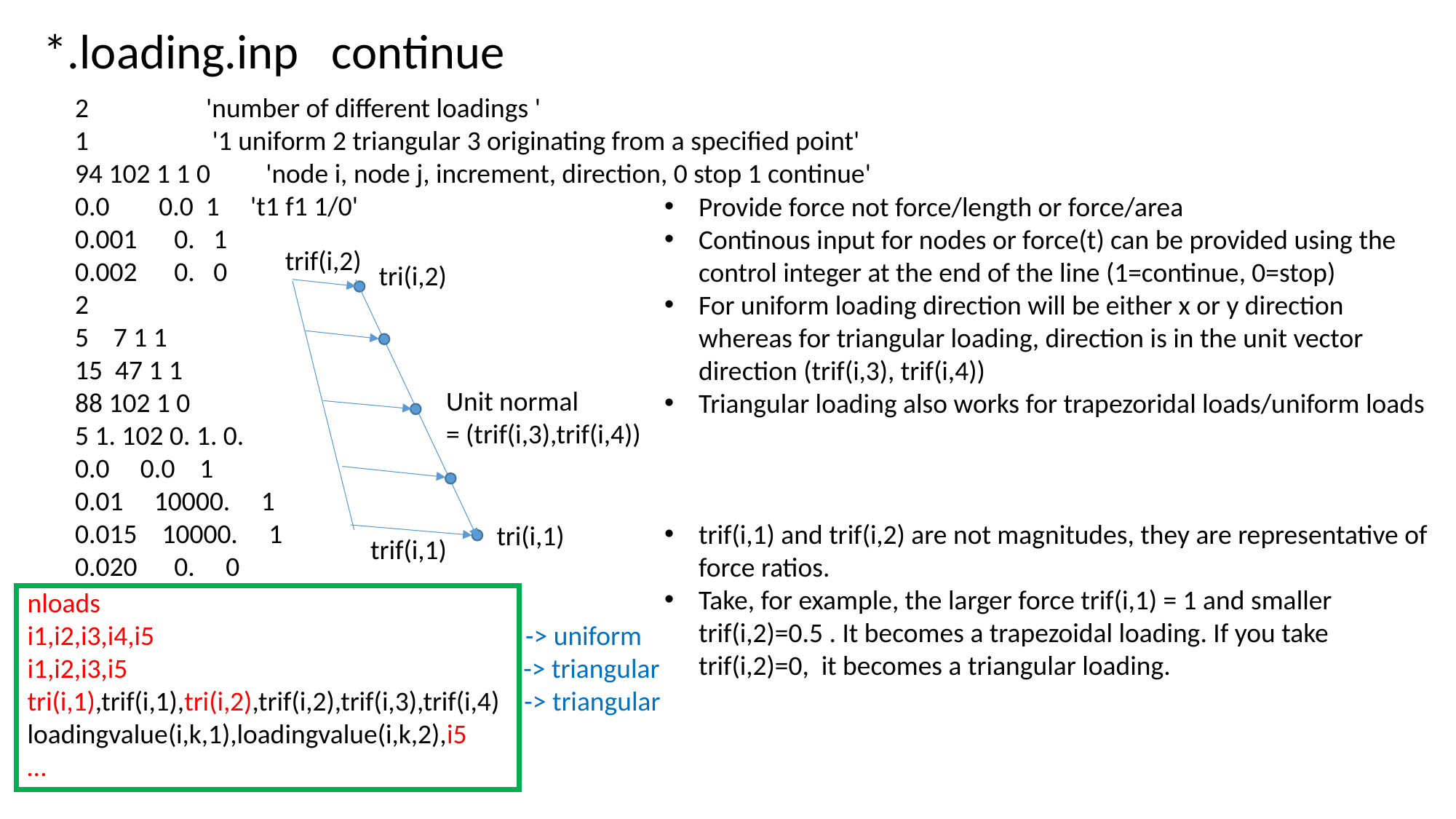

*.loading.inp   continue
2                   'number of different loadings '
1                    '1 uniform 2 triangular 3 originating from a specified point'
94 102 1 1 0         'node i, node j, increment, direction, 0 stop 1 continue'
0.0        0.0  1     't1 f1 1/0'
0.001      0.   1
0.002      0.   0
2
5    7 1 1
15  47 1 1
88 102 1 0
5 1. 102 0. 1. 0.
0.0     0.0    1
0.01     10000.     1
0.015    10000.     1
0.020      0.     0

Provide force not force/length or force/area
Continous input for nodes or force(t) can be provided using the control integer at the end of the line (1=continue, 0=stop)
For uniform loading direction will be either x or y direction whereas for triangular loading, direction is in the unit vector direction (trif(i,3), trif(i,4))
Triangular loading also works for trapezoridal loads/uniform loads

trif(i,1) and trif(i,2) are not magnitudes, they are representative of force ratios.
Take, for example, the larger force trif(i,1) = 1 and smaller trif(i,2)=0.5 . It becomes a trapezoidal loading. If you take trif(i,2)=0,  it becomes a triangular loading.

trif(i,2)
tri(i,2)

Unit normal
= (trif(i,3),trif(i,4))

tri(i,1)
trif(i,1)

nloads
i1,i2,i3,i4,i5                                                            -> uniform
i1,i2,i3,i5                                                                -> triangular
tri(i,1),trif(i,1),tri(i,2),trif(i,2),trif(i,3),trif(i,4)    -> triangular
loadingvalue(i,k,1),loadingvalue(i,k,2),i5
…